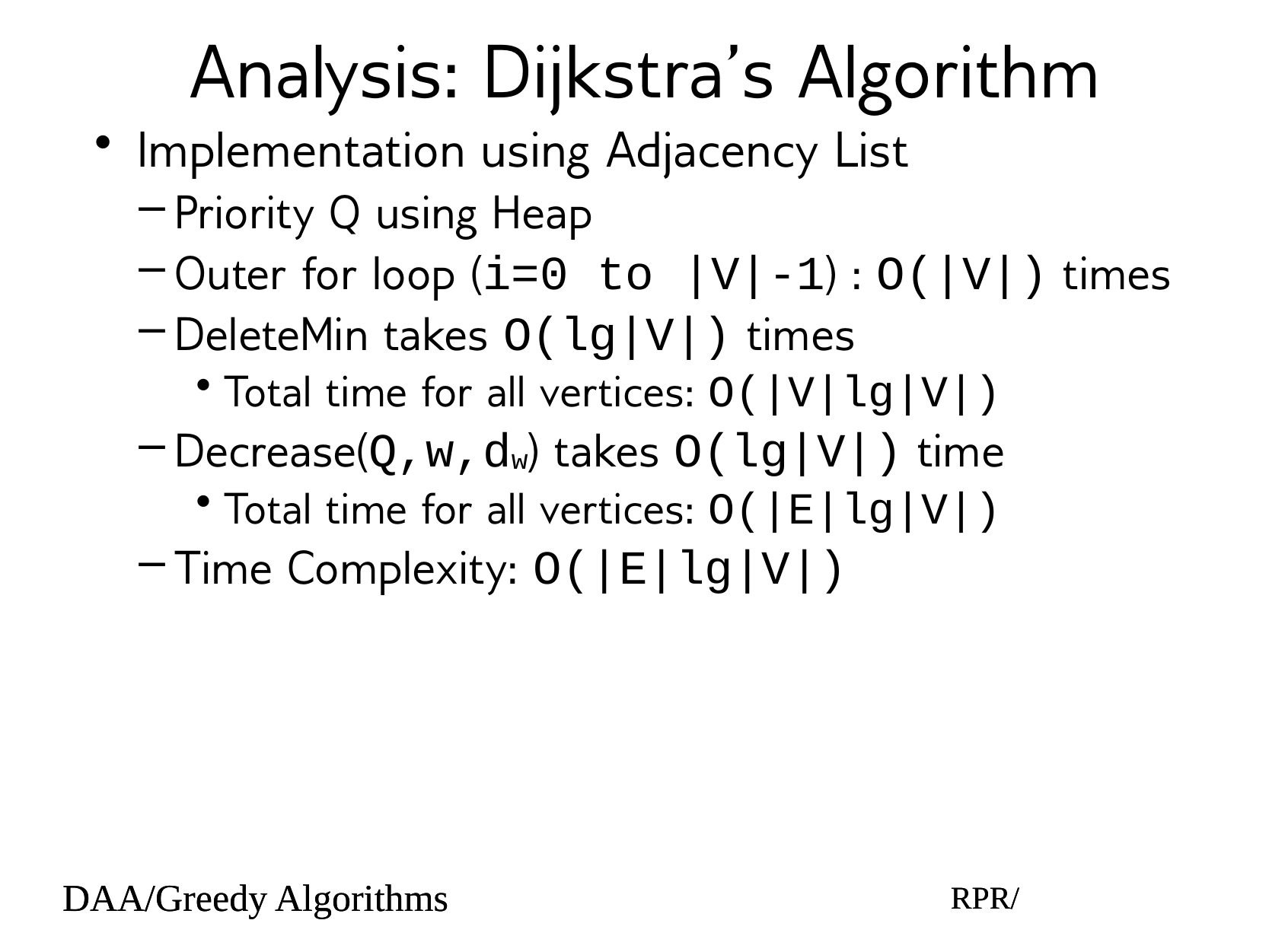

# Analysis: Dijkstra’s Algorithm
Implementation using Adjacency List
Priority Q using Heap
Outer for loop (i=0 to |V|-1) : O(|V|) times
DeleteMin takes O(lg|V|) times
Total time for all vertices: O(|V|lg|V|)
Decrease(Q,w,dw) takes O(lg|V|) time
Total time for all vertices: O(|E|lg|V|)
Time Complexity: O(|E|lg|V|)
DAA/Greedy Algorithms
RPR/
12